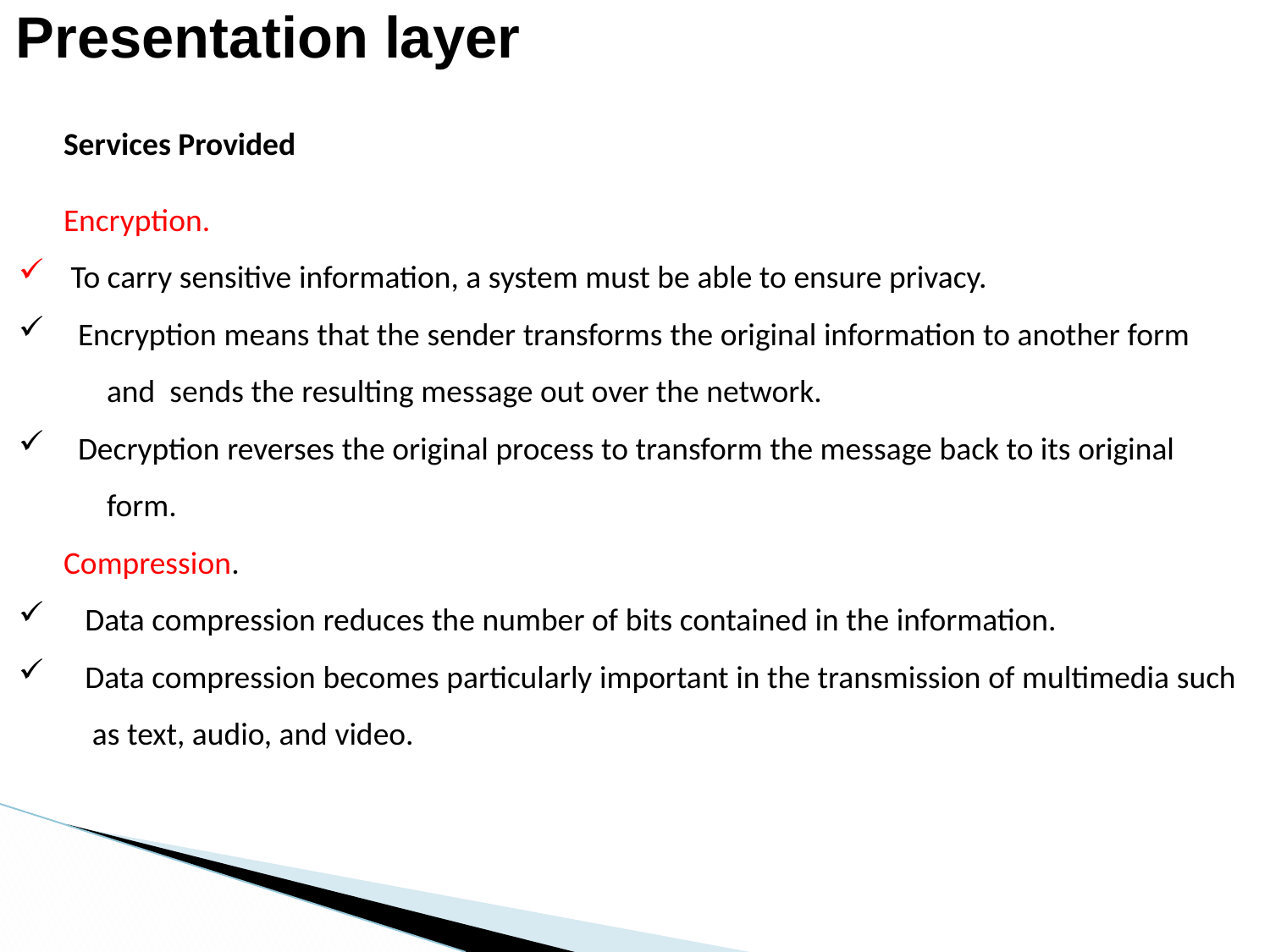

# Presentation layer

Services Provided

Encryption.
 To carry sensitive information, a system must be able to ensure privacy.
  Encryption means that the sender transforms the original information to another form
      and  sends the resulting message out over the network.
  Decryption reverses the original process to transform the message back to its original
      form.
Compression.
   Data compression reduces the number of bits contained in the information.
   Data compression becomes particularly important in the transmission of multimedia such
    as text, audio, and video.